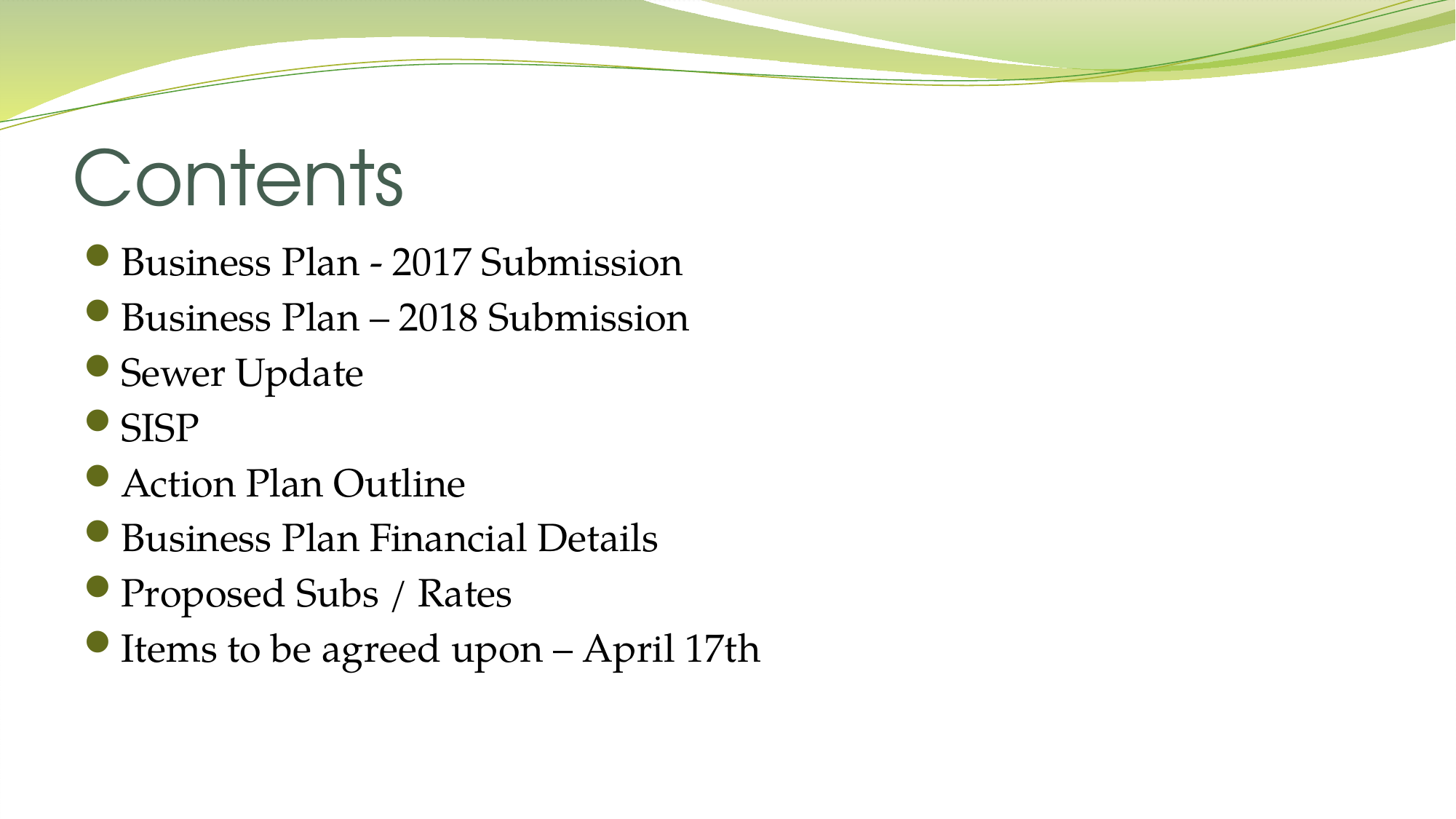

# Contents
Business Plan - 2017 Submission
Business Plan – 2018 Submission
Sewer Update
SISP
Action Plan Outline
Business Plan Financial Details
Proposed Subs / Rates
Items to be agreed upon – April 17th